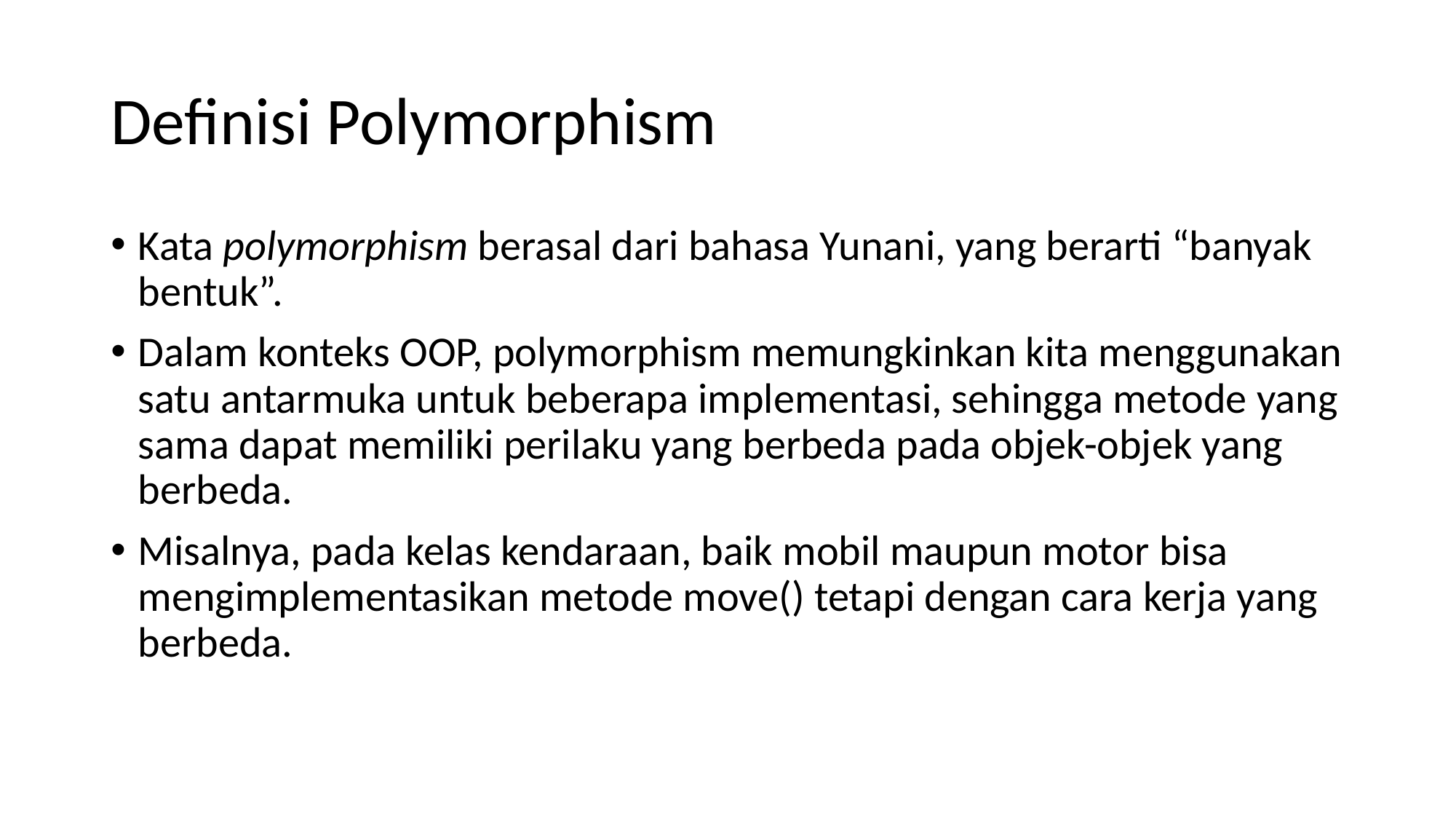

# Definisi Polymorphism
Kata polymorphism berasal dari bahasa Yunani, yang berarti “banyak bentuk”.
Dalam konteks OOP, polymorphism memungkinkan kita menggunakan satu antarmuka untuk beberapa implementasi, sehingga metode yang sama dapat memiliki perilaku yang berbeda pada objek-objek yang berbeda.
Misalnya, pada kelas kendaraan, baik mobil maupun motor bisa mengimplementasikan metode move() tetapi dengan cara kerja yang berbeda.